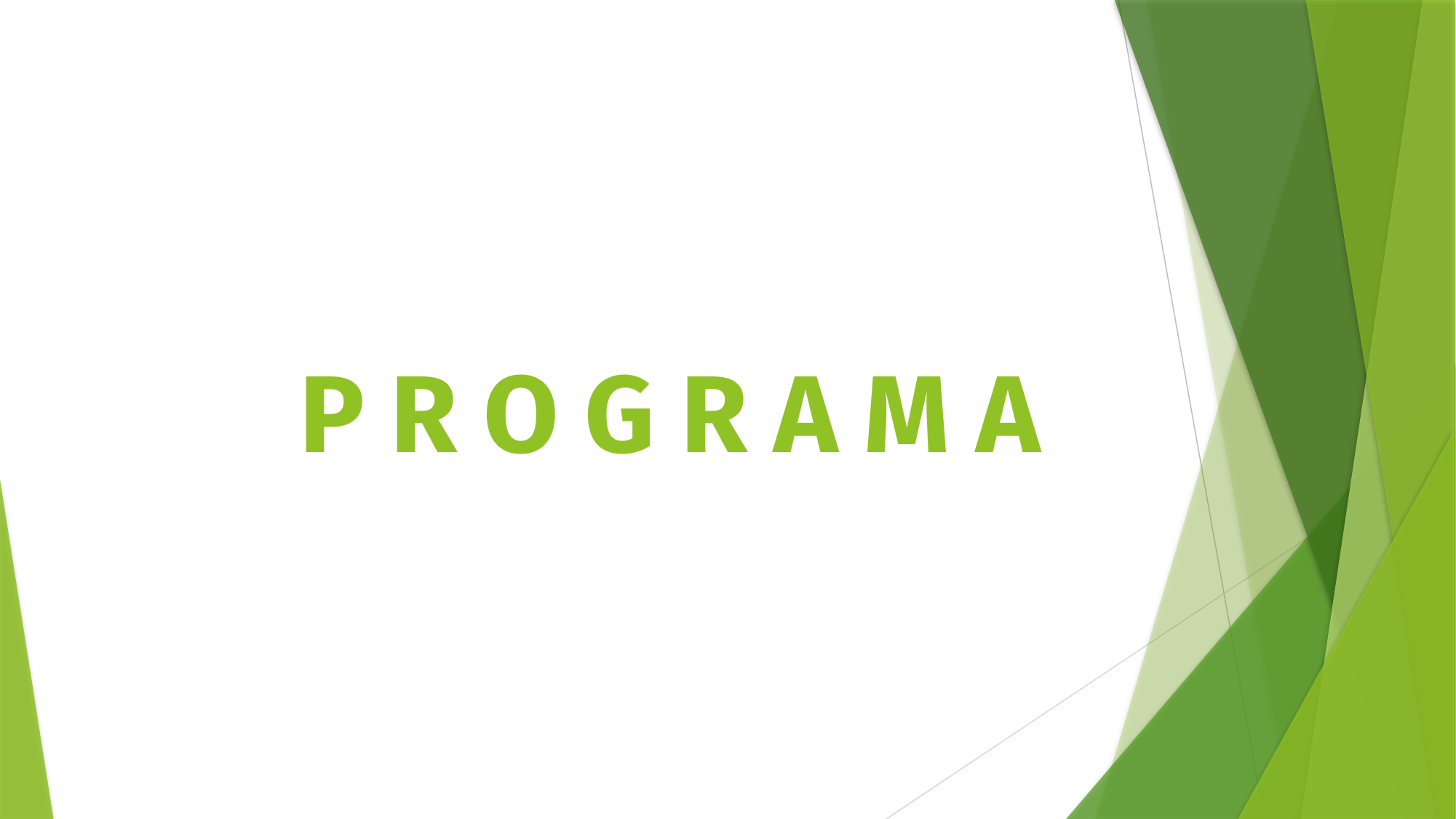

# P R O G R A M A